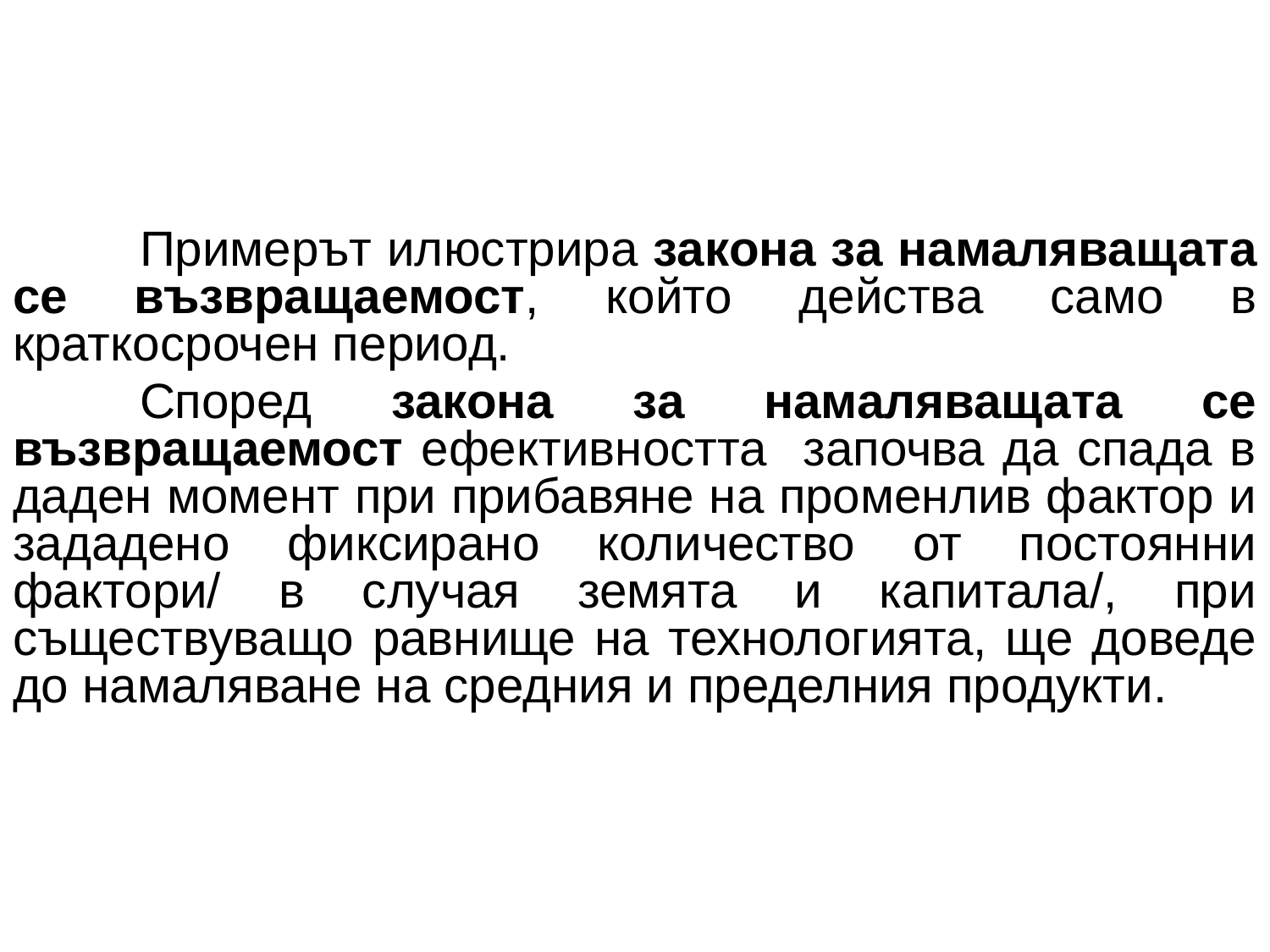

#
	Примерът илюстрира закона за намаляващата се възвращаемост, който действа само в краткосрочен период.
	Според закона за намаляващата се възвращаемост ефективността  започва да спада в даден момент при прибавяне на променлив фактор и зададено фиксирано количество от постоянни фактори/ в случая земята и капитала/, при съществуващо равнище на технологията, ще доведе до намаляване на средния и пределния продукти.